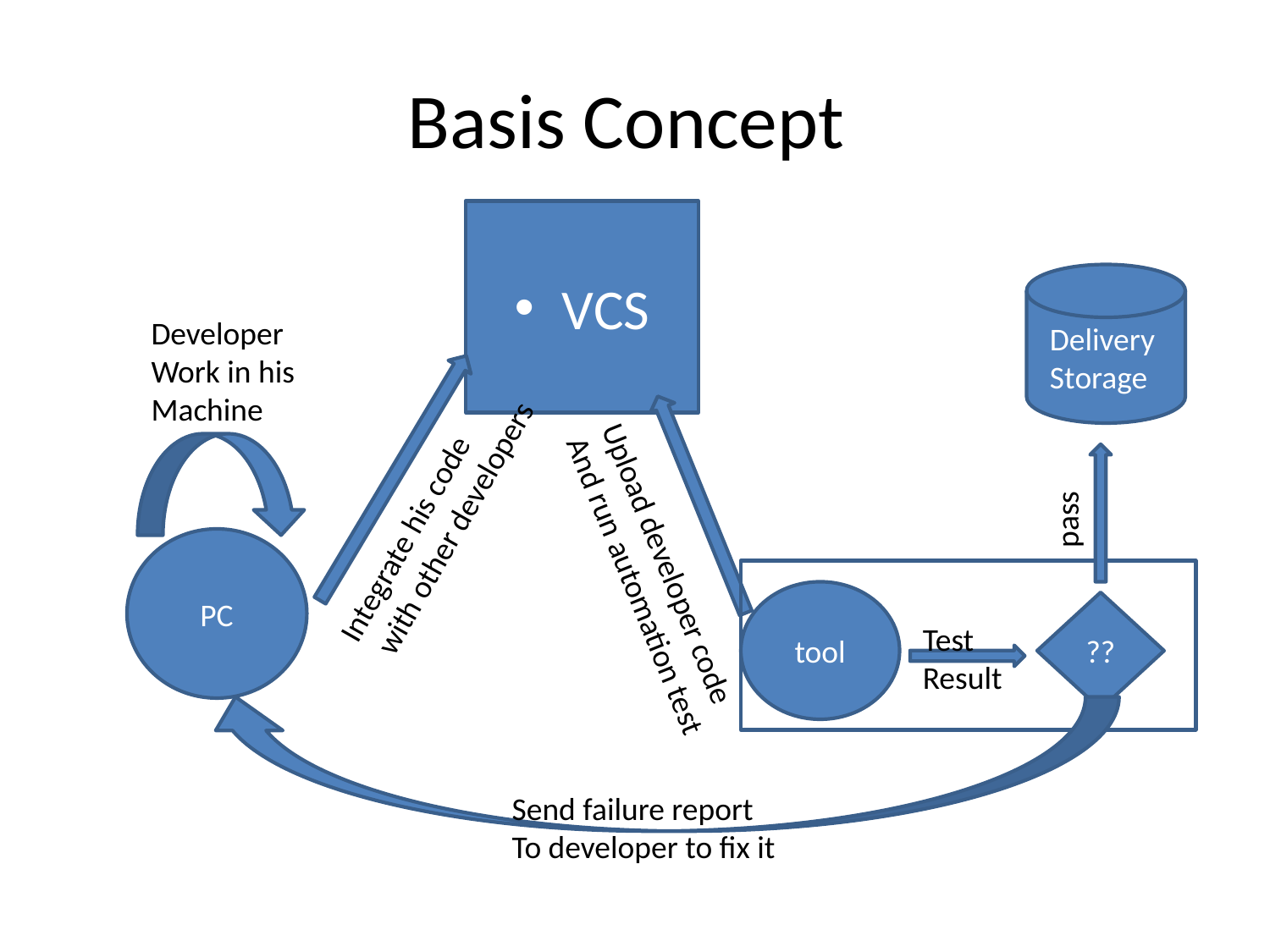

# Basis Concept
VCS
Delivery
Storage
Developer
Work in his
Machine

Integrate his code
 with other developers
pass
PC
Upload developer code
And run automation test

tool
??
Test
Result

Send failure report
To developer to fix it